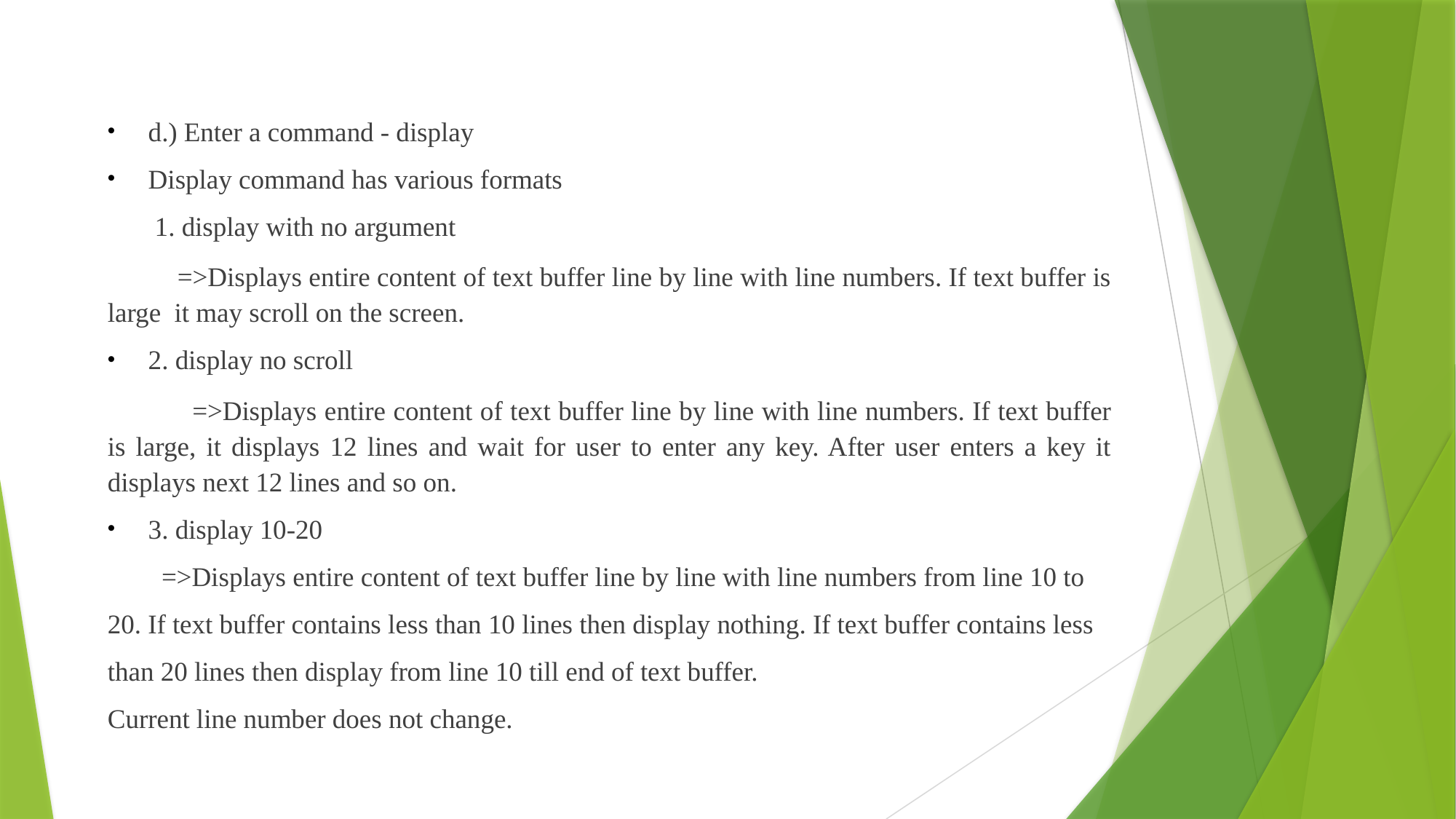

d.) Enter a command - display
Display command has various formats
       1. display with no argument
          =>Displays entire content of text buffer line by line with line numbers. If text buffer is large  it may scroll on the screen.
2. display no scroll
           =>Displays entire content of text buffer line by line with line numbers. If text buffer is large, it displays 12 lines and wait for user to enter any key. After user enters a key it displays next 12 lines and so on.
3. display 10-20
        =>Displays entire content of text buffer line by line with line numbers from line 10 to
20. If text buffer contains less than 10 lines then display nothing. If text buffer contains less
than 20 lines then display from line 10 till end of text buffer.
Current line number does not change.